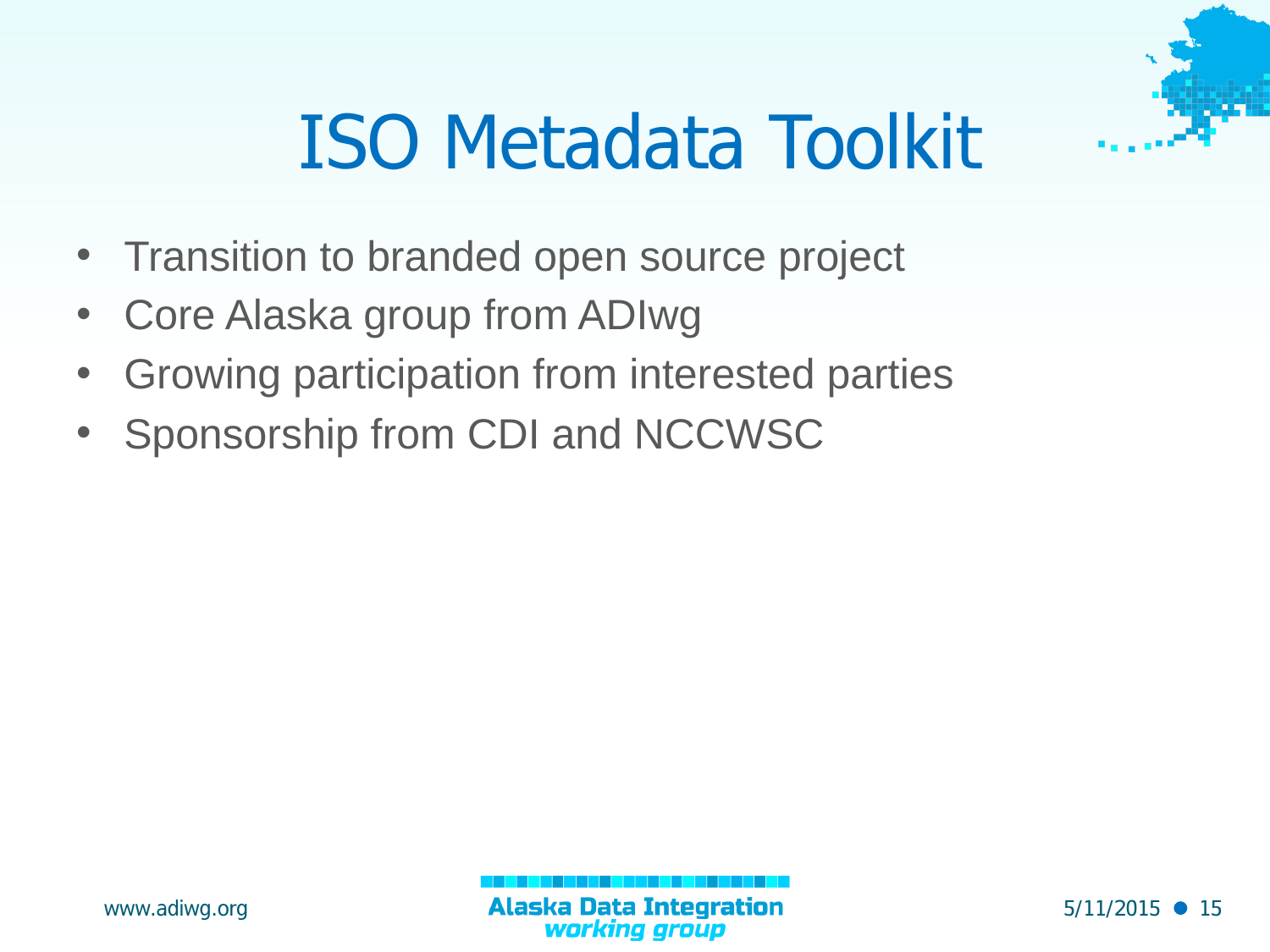

# ISO Metadata Toolkit
Transition to branded open source project
Core Alaska group from ADIwg
Growing participation from interested parties
Sponsorship from CDI and NCCWSC

www.adiwg.org
5/11/2015
15